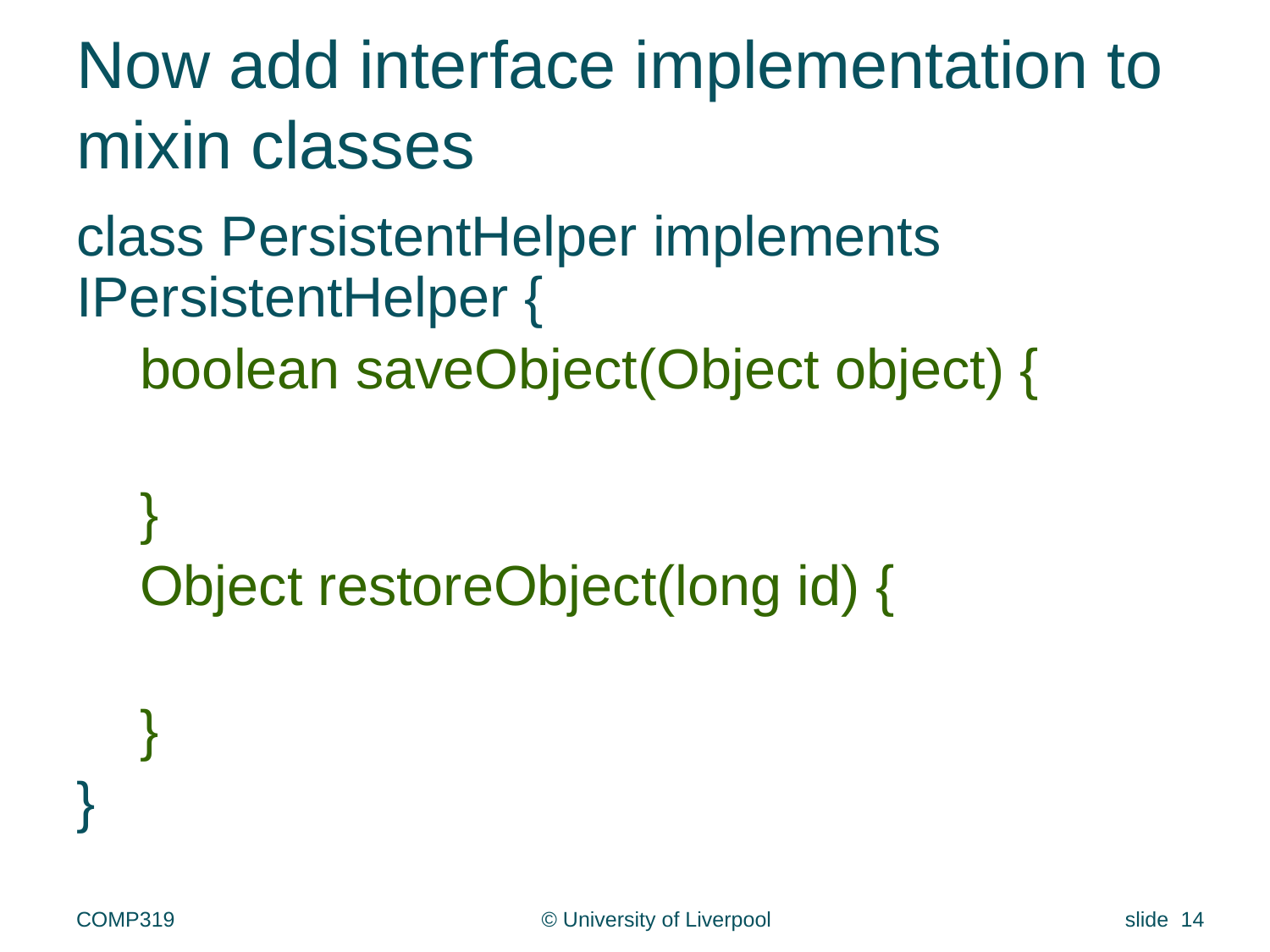

# Now add interface implementation to mixin classes
class PersistentHelper implements IPersistentHelper {
boolean saveObject(Object object) {

}
Object restoreObject(long id) {

}
}
COMP319
© University of Liverpool
slide  14